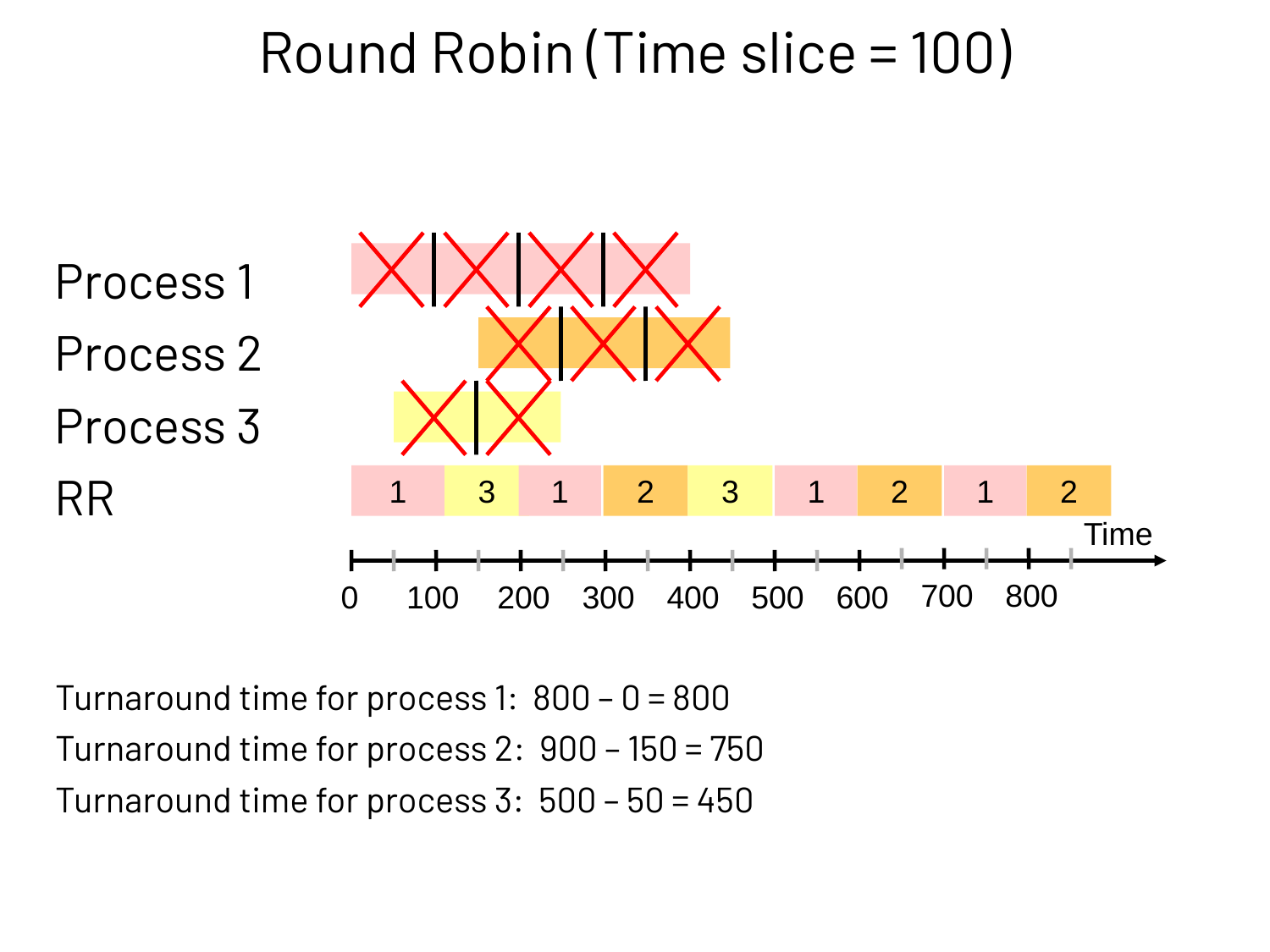

# Round Robin (Time slice = 100)

Process 1
Process 2
Process 3
RR

1
3
1
2
3
1
2
1
2
Time

700
800
0
100
200
300
400
500
600

Turnaround time for process 1:  800 – 0 = 800
Turnaround time for process 2:  900 – 150 = 750
Turnaround time for process 3:  500 – 50 = 450